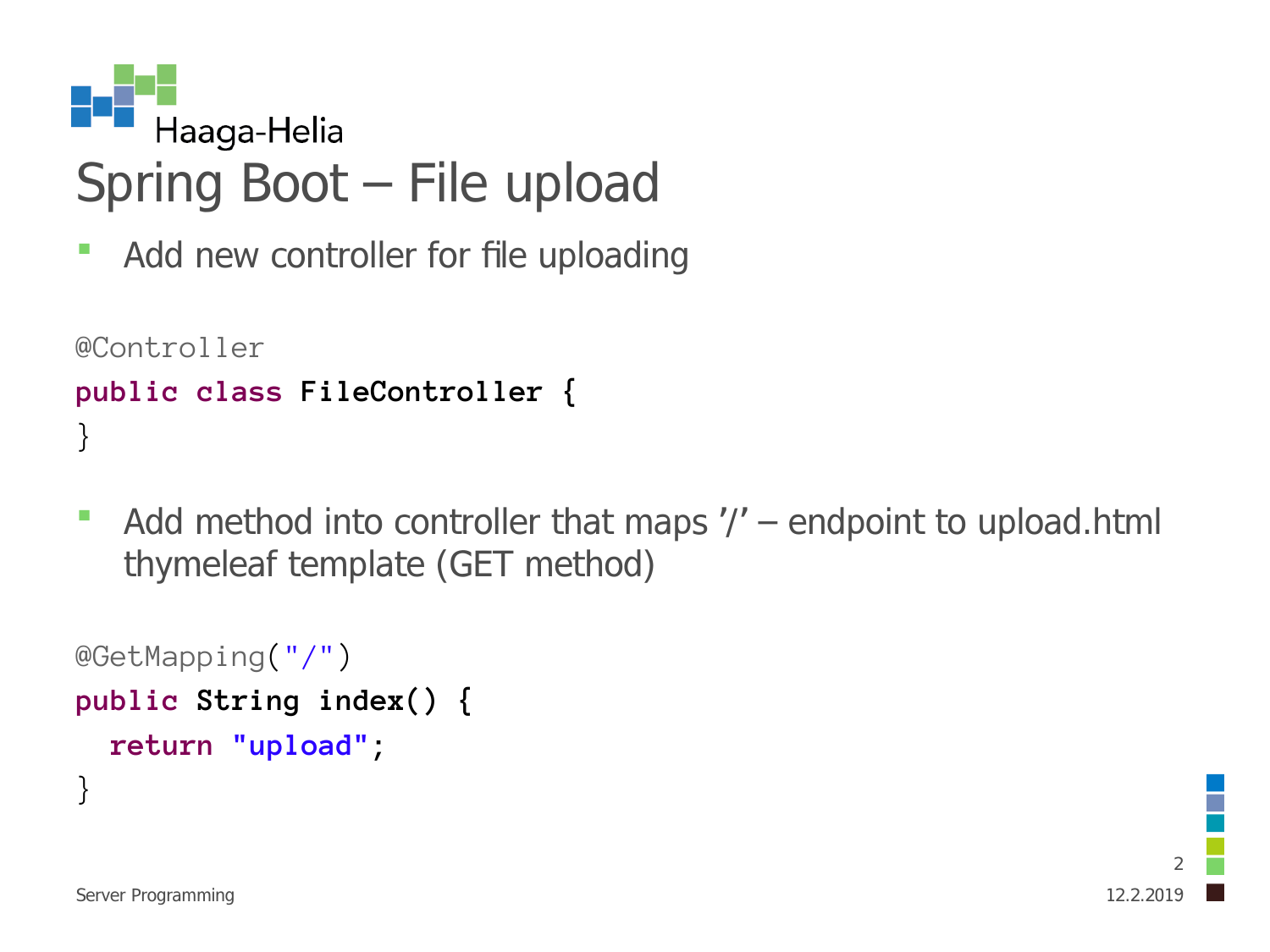

# Spring Boot – File upload
Add new controller for file uploading

@Controller
public class FileController {
}

Add method into controller that maps ’/’ – endpoint to upload.html thymeleaf template (GET method)

@GetMapping("/")
public String index() {
  return "upload";
}

2
Server Programming
12.2.2019